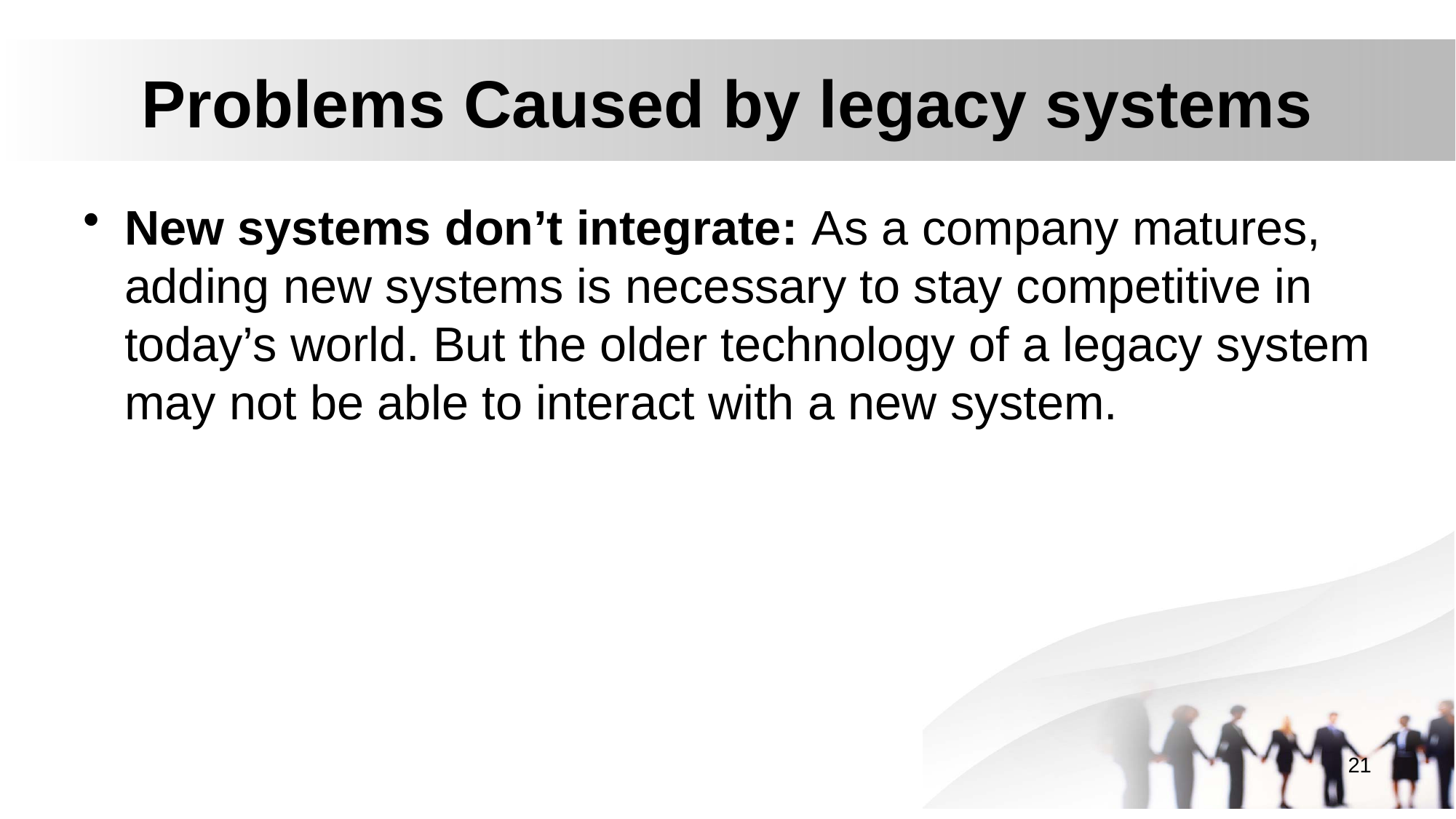

# Problems Caused by legacy systems
New systems don’t integrate: As a company matures, adding new systems is necessary to stay competitive in today’s world. But the older technology of a legacy system may not be able to interact with a new system.
21